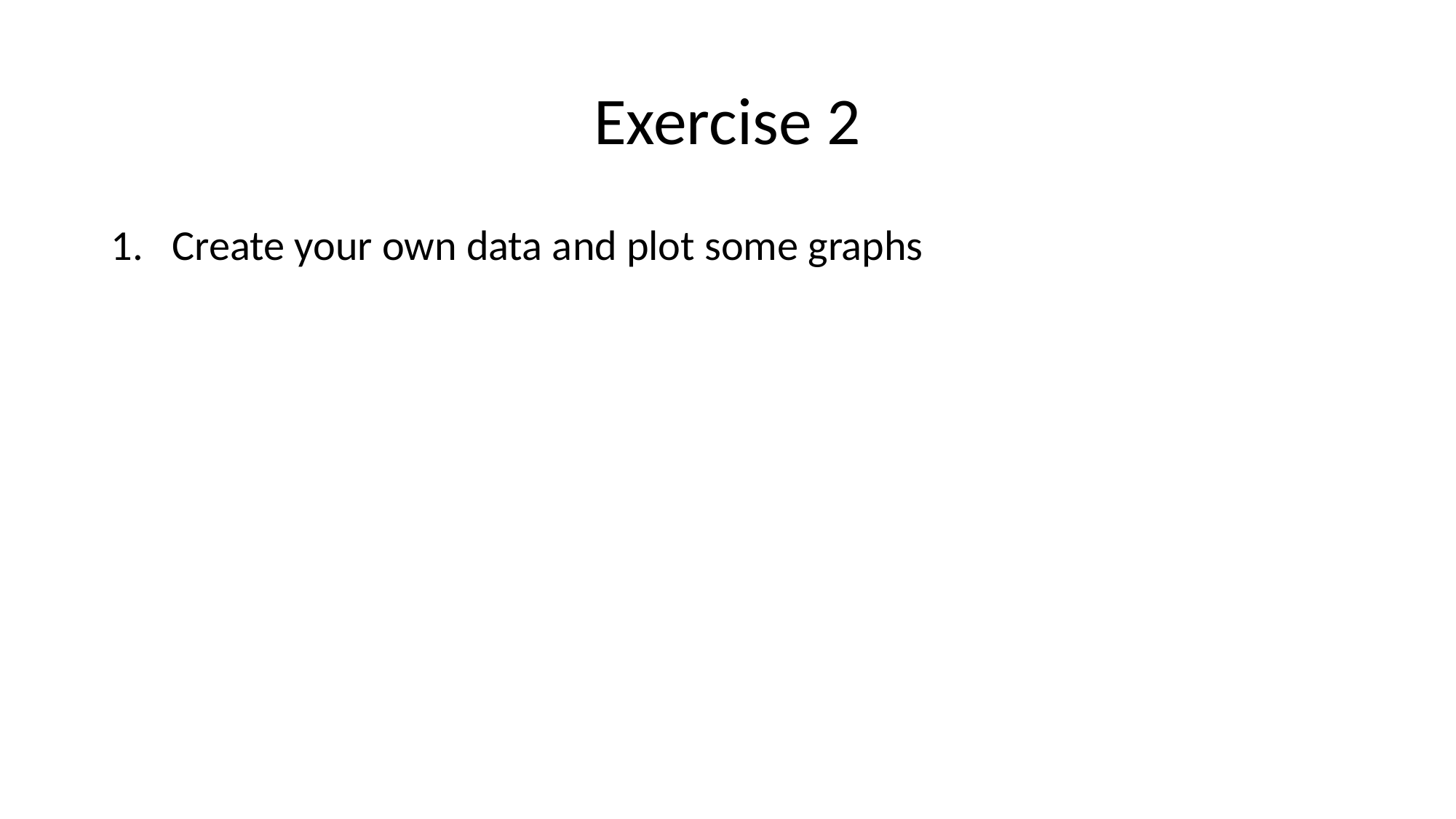

# Exercise 2
Create your own data and plot some graphs